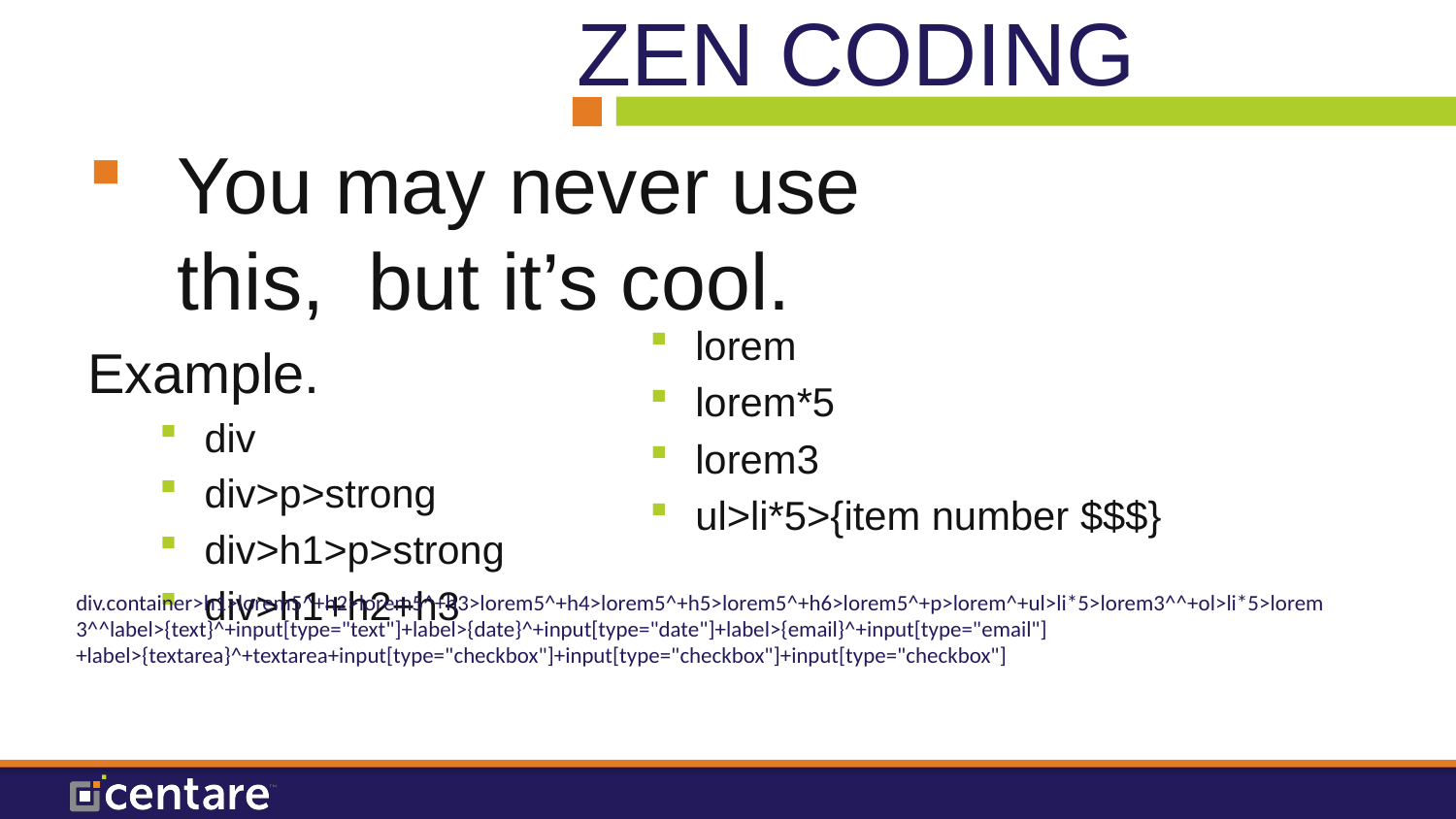

# Zen Coding
You may never use this,  but it’s cool.
Example.
div
div>p>strong
div>h1>p>strong
div>h1+h2+h3

lorem
lorem*5
lorem3
ul>li*5>{item number $$$}

div.container>h1>lorem5^+h2>lorem5^+h3>lorem5^+h4>lorem5^+h5>lorem5^+h6>lorem5^+p>lorem^+ul>li*5>lorem3^^+ol>li*5>lorem3^^label>{text}^+input[type="text"]+label>{date}^+input[type="date"]+label>{email}^+input[type="email"]+label>{textarea}^+textarea+input[type="checkbox"]+input[type="checkbox"]+input[type="checkbox"]